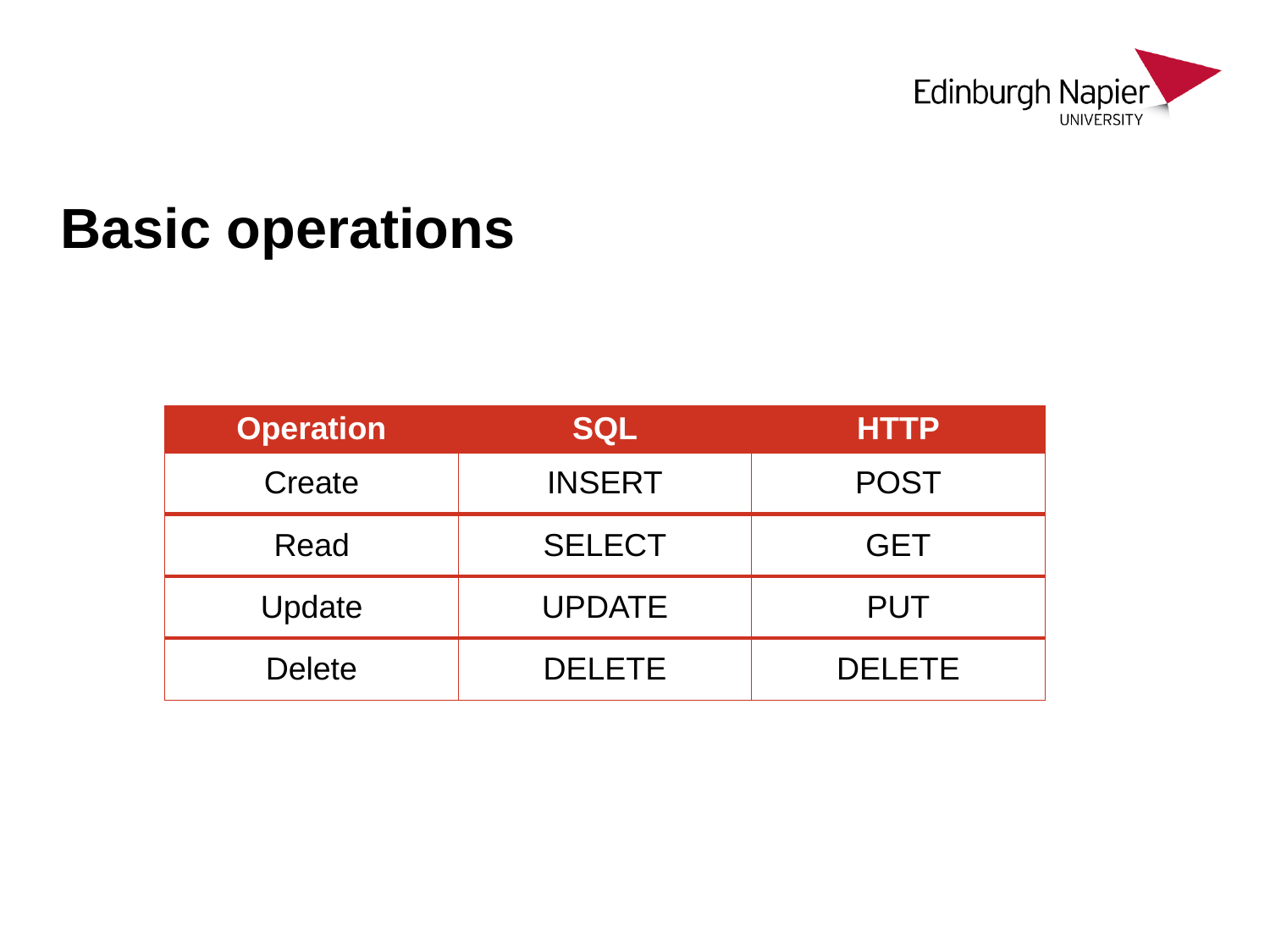

# Basic operations
| Operation | SQL | HTTP |
| --- | --- | --- |
| Create | INSERT | POST |
| Read | SELECT | GET |
| Update | UPDATE | PUT |
| Delete | DELETE | DELETE |